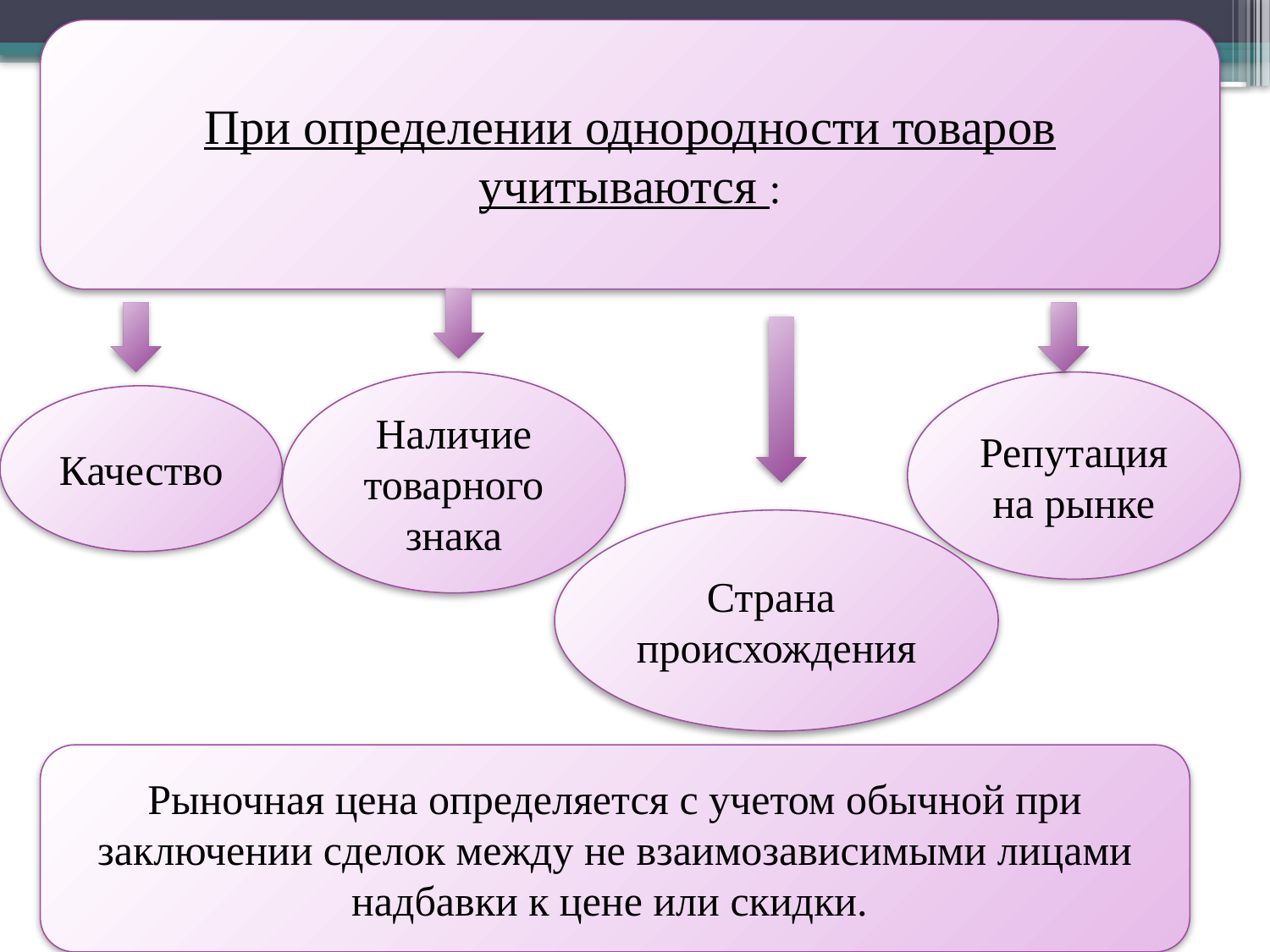

При определении однородности товаров учитываются :

Репутация на рынке
Наличие товарного знака
Качество
Страна
происхождения
Рыночная цена определяется с учетом обычной при заключении сделок между не взаимозависимыми лицами надбавки к цене или скидки.